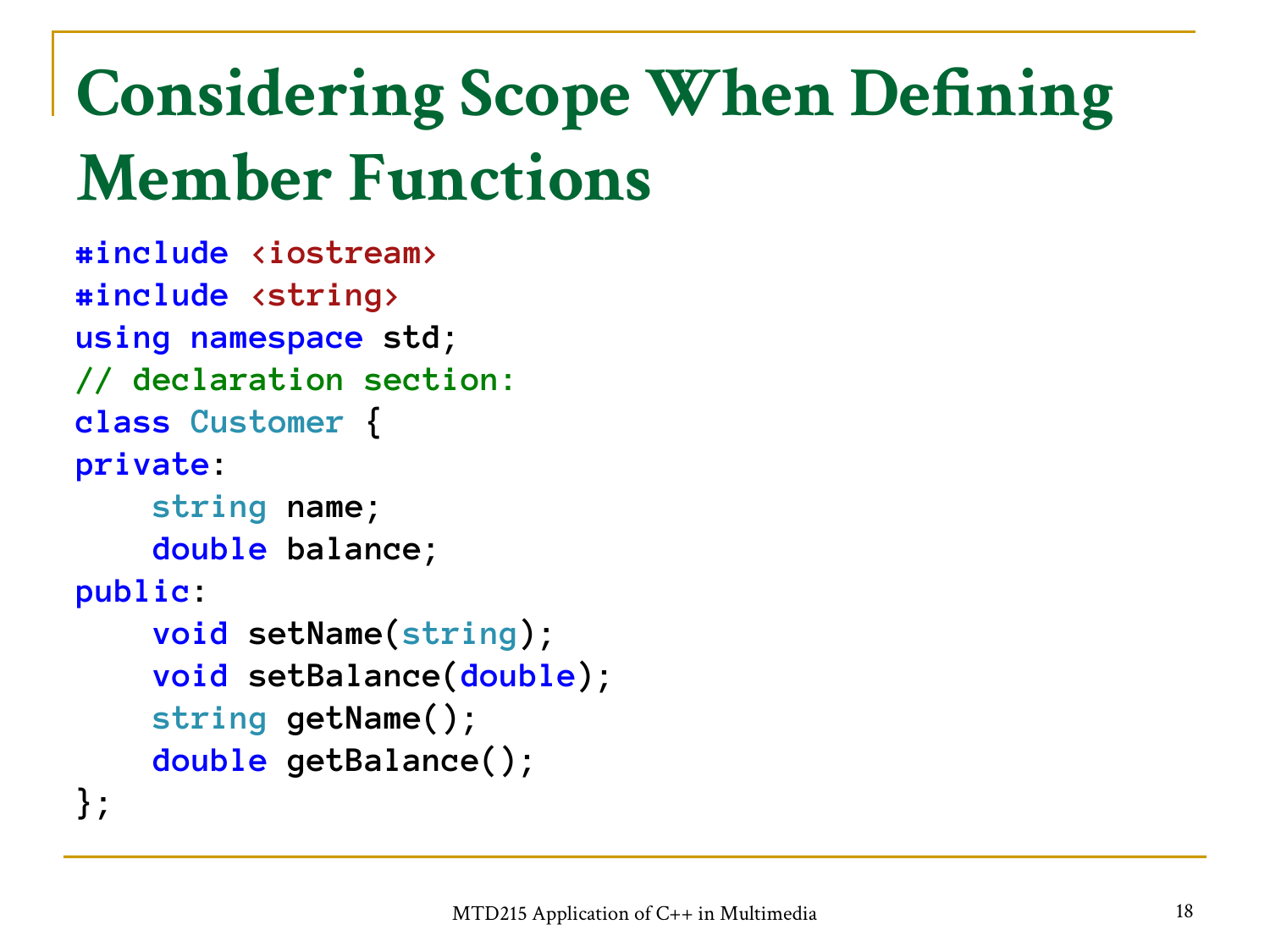

# Considering Scope When Defining Member Functions
#include <iostream>
#include <string>
using namespace std;
// declaration section:
class Customer {
private:
    string name;
    double balance;
public:
    void setName(string);
    void setBalance(double);
    string getName();
    double getBalance();
};
18
MTD215 Application of C++ in Multimedia